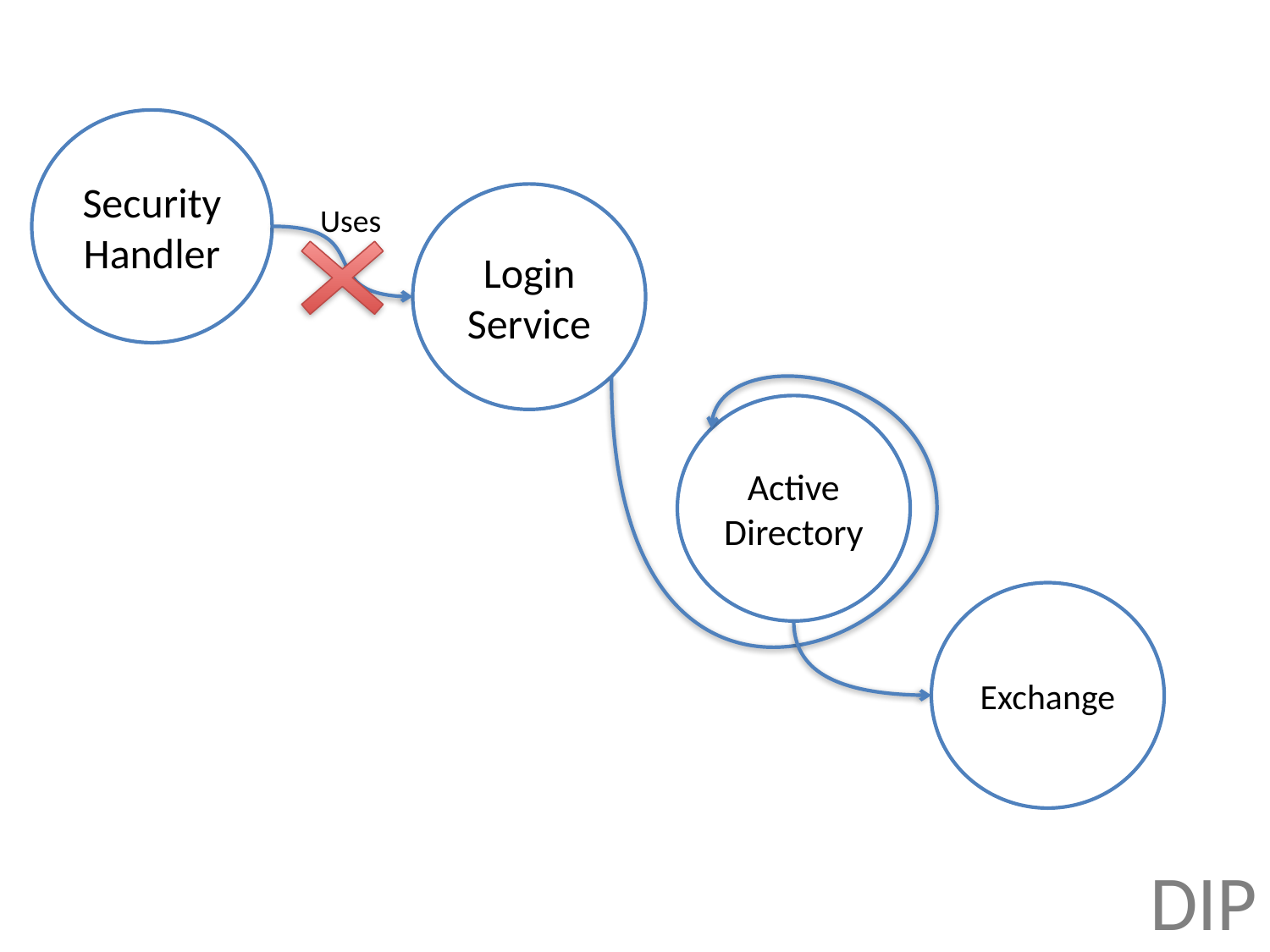

#
Security
Handler
Login
Service
Uses

Active Directory
Exchange
DIP